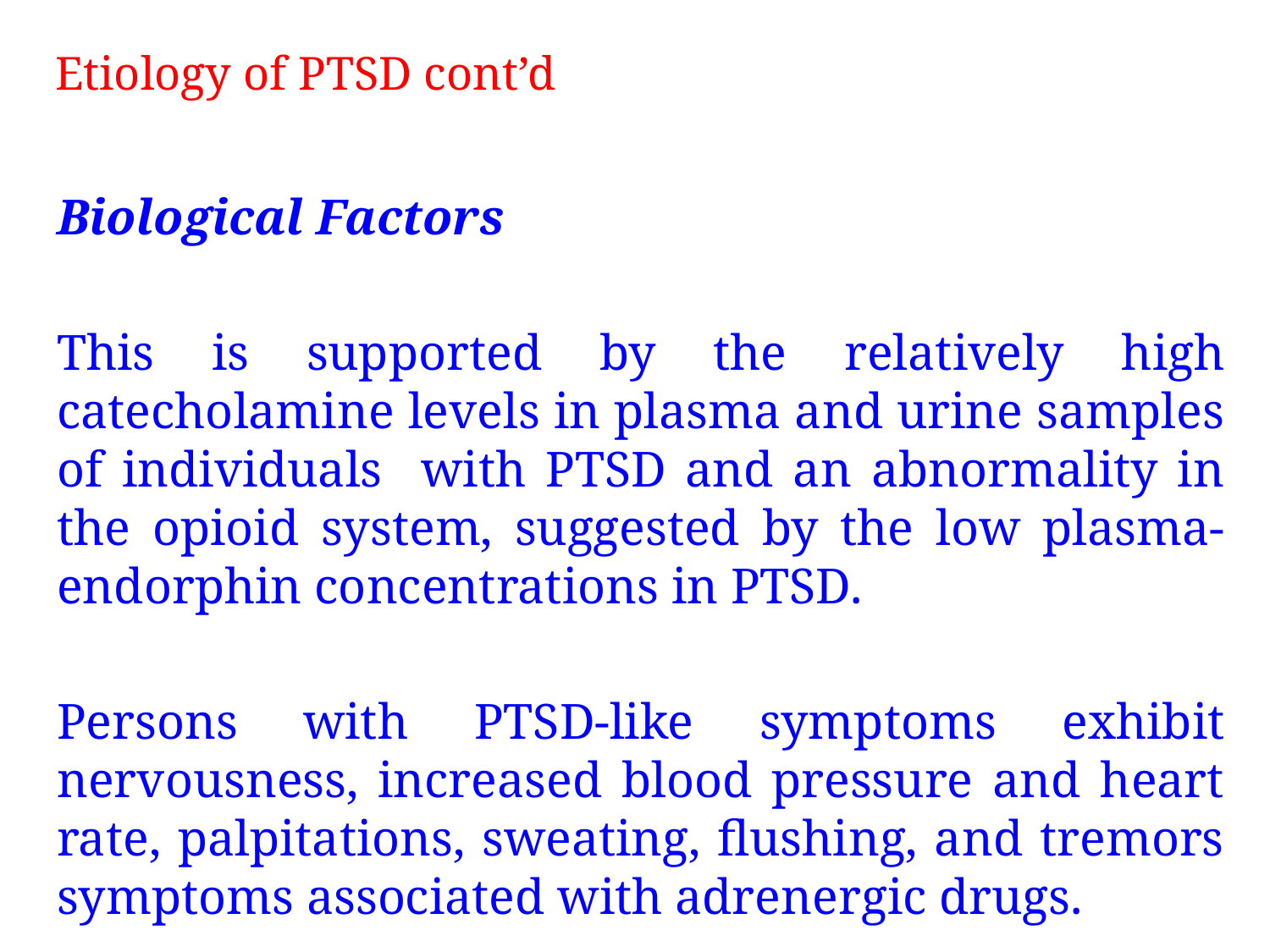

# Etiology of PTSD cont’d
	Biological Factors

	This is supported by the relatively high catecholamine levels in plasma and urine samples of individuals  with PTSD and an abnormality in the opioid system, suggested by the low plasma-endorphin concentrations in PTSD.

	Persons with PTSD-like symptoms exhibit nervousness, increased blood pressure and heart rate, palpitations, sweating, flushing, and tremors symptoms associated with adrenergic drugs.